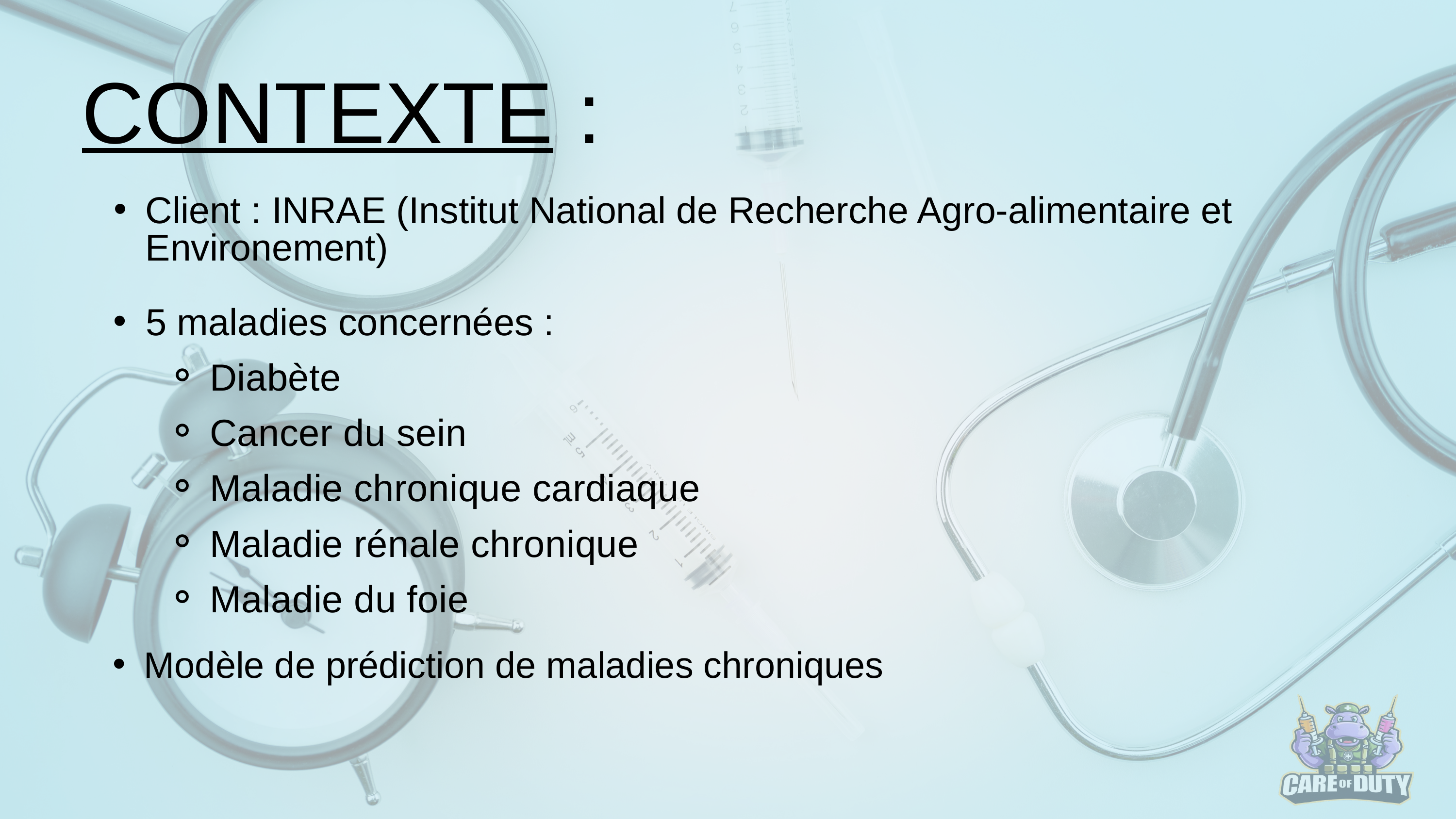

CONTEXTE :
Client : INRAE (Institut National de Recherche Agro-alimentaire et Environement)
5 maladies concernées :
Diabète
Cancer du sein
Maladie chronique cardiaque​
Maladie rénale chronique
Maladie du foie
Modèle de prédiction de maladies chroniques